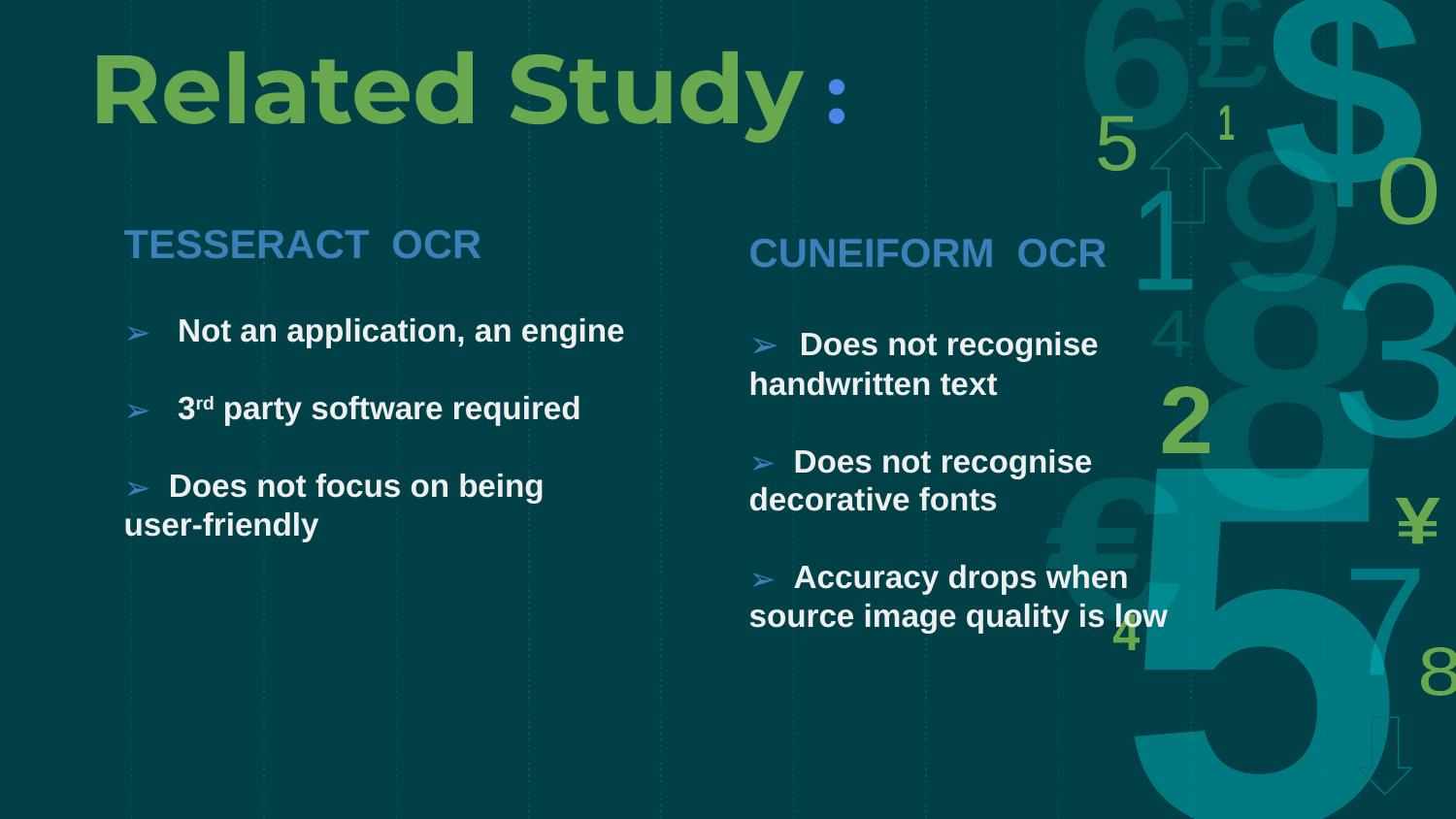

# Related Study :
TESSERACT  OCR

   Not an application, an engine

   3rd party software required

  Does not focus on being user-friendly

CUNEIFORM  OCR

  Does not recognise handwritten text

  Does not recognise decorative fonts

  Accuracy drops when source image quality is low